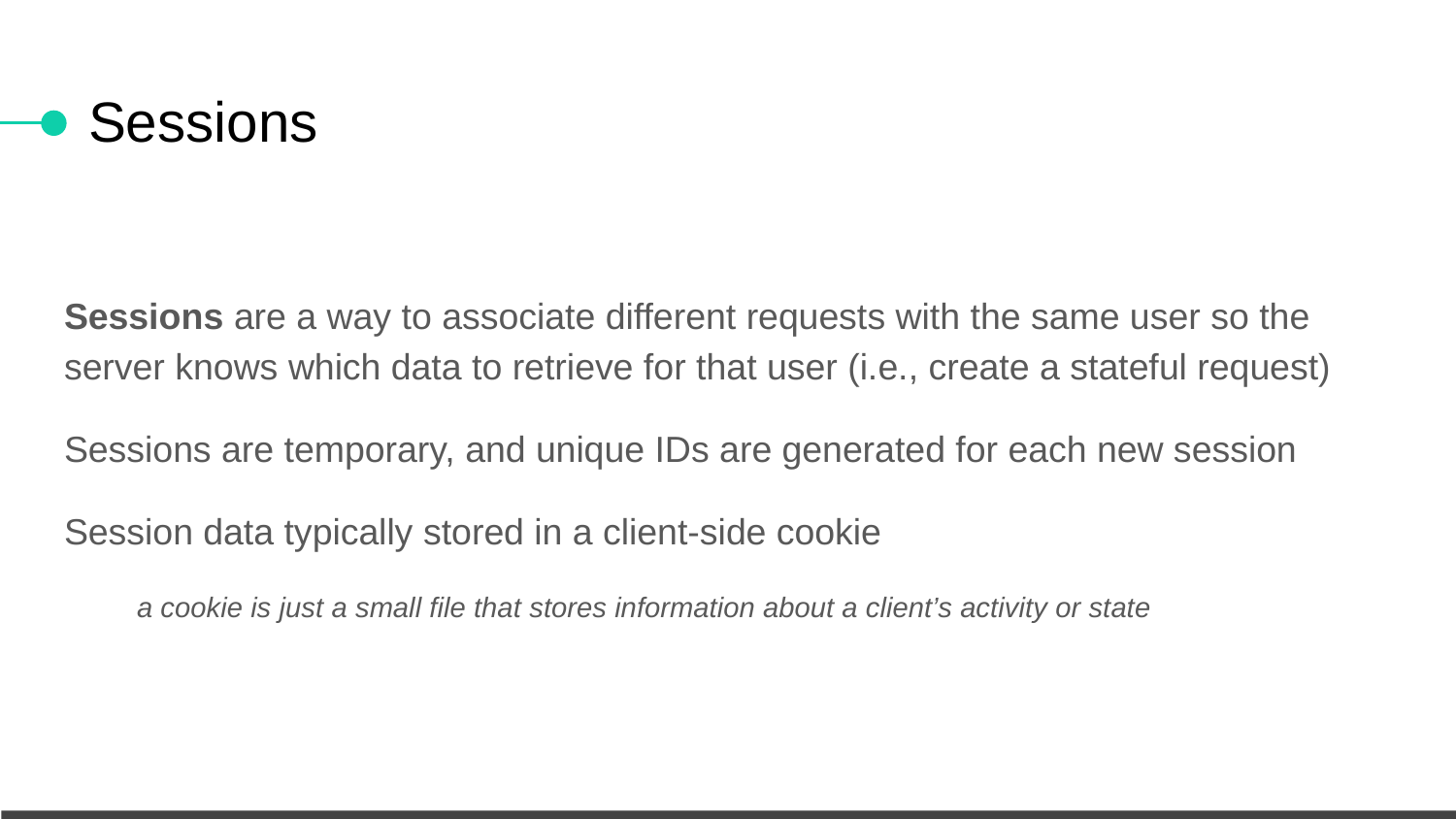

# Sessions
Sessions are a way to associate different requests with the same user so the server knows which data to retrieve for that user (i.e., create a stateful request)
Sessions are temporary, and unique IDs are generated for each new session
Session data typically stored in a client-side cookie
a cookie is just a small file that stores information about a client’s activity or state